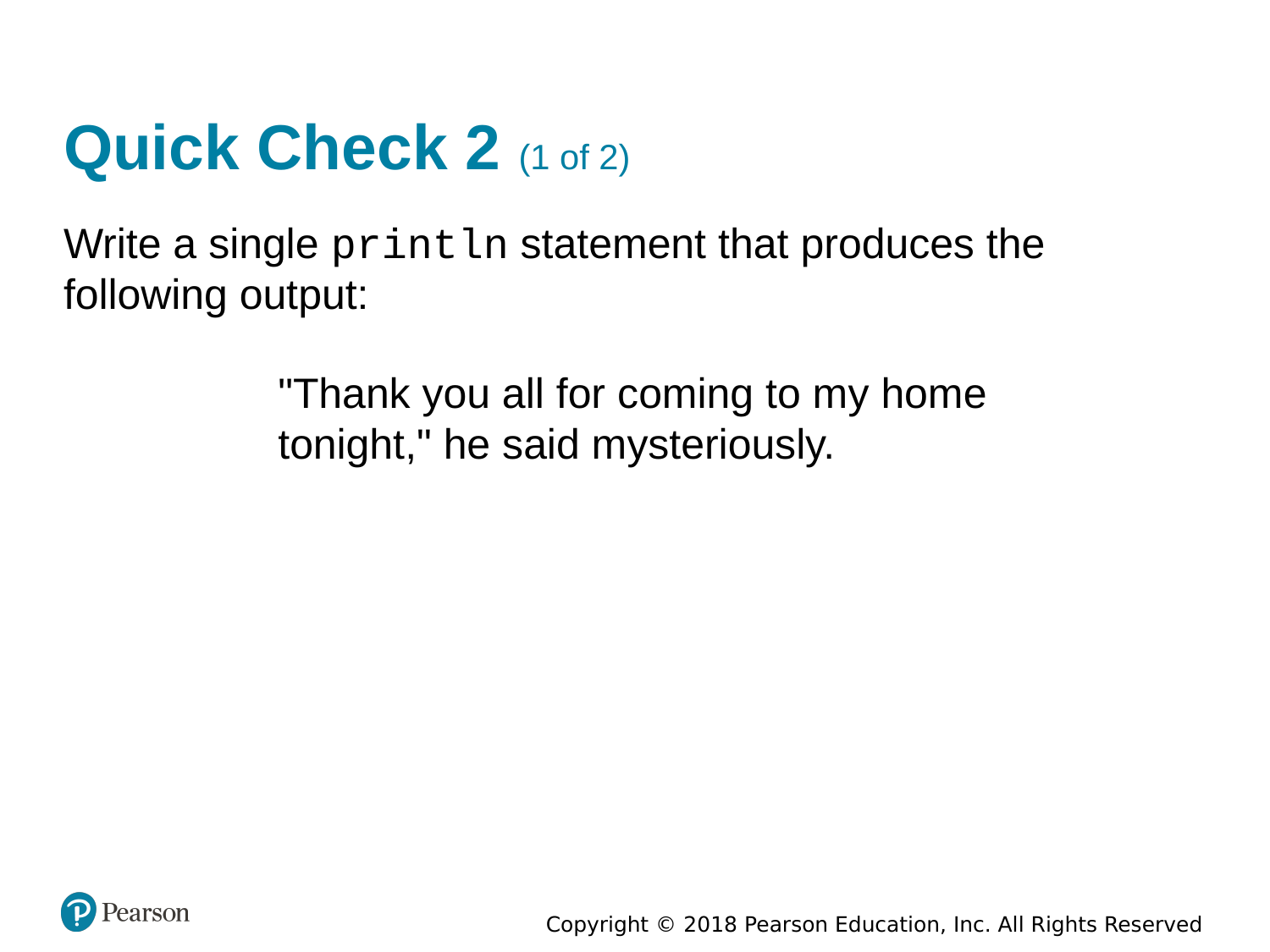

# Quick Check 2 (1 of 2)
Write a single println statement that produces the following output:
"Thank you all for coming to my home tonight," he said mysteriously.